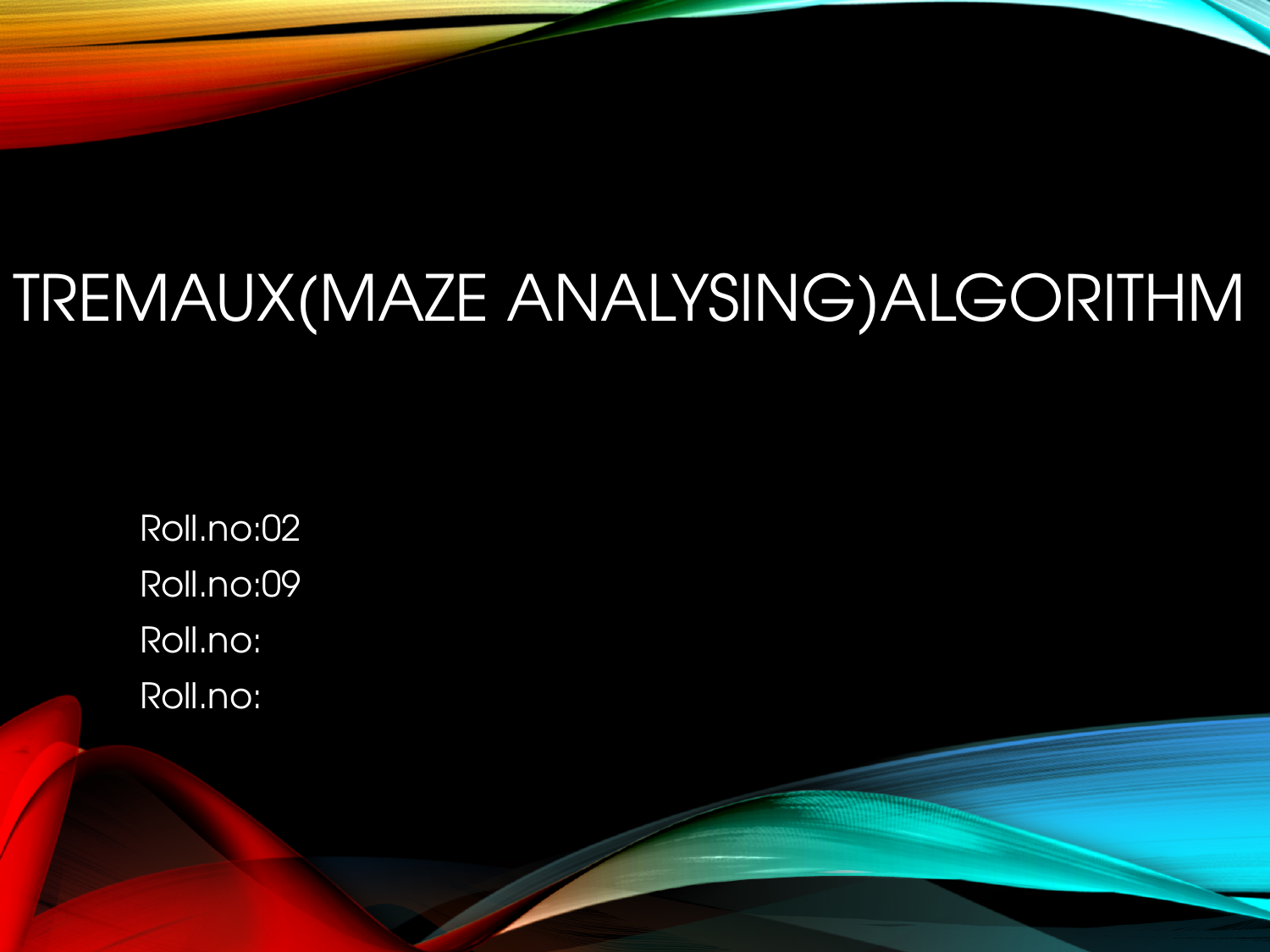

# Tremaux(Maze analysing)Algorithm
Roll.no:02
Roll.no:09
Roll.no:
Roll.no: